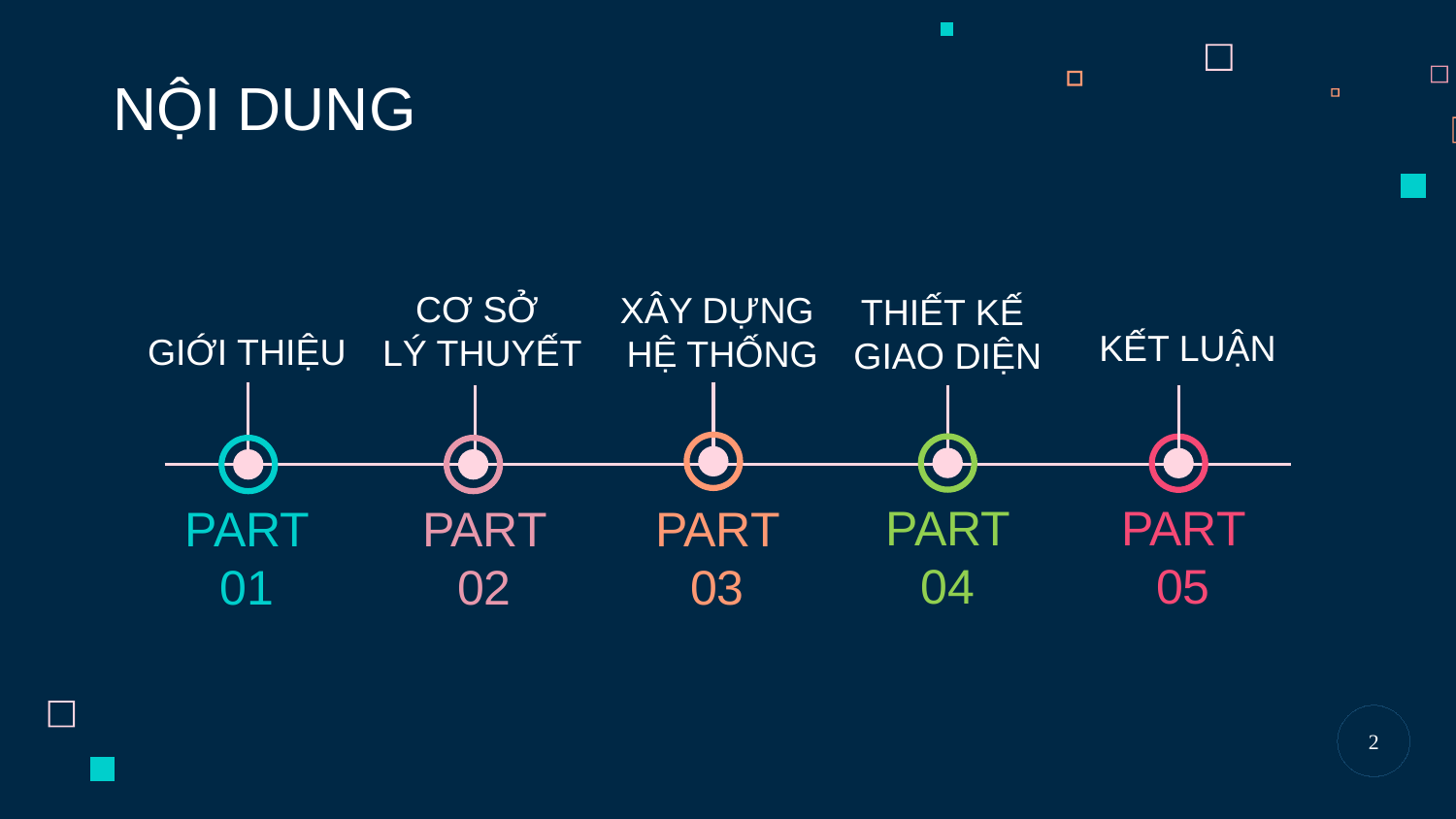

# NỘI DUNG
XÂY DỰNG
 HỆ THỐNG
GIỚI THIỆU
KẾT LUẬN
CƠ SỞ
LÝ THUYẾT
THIẾT KẾ
 GIAO DIỆN

PART 05
PART 04
PART 02
PART 01
PART 03
2